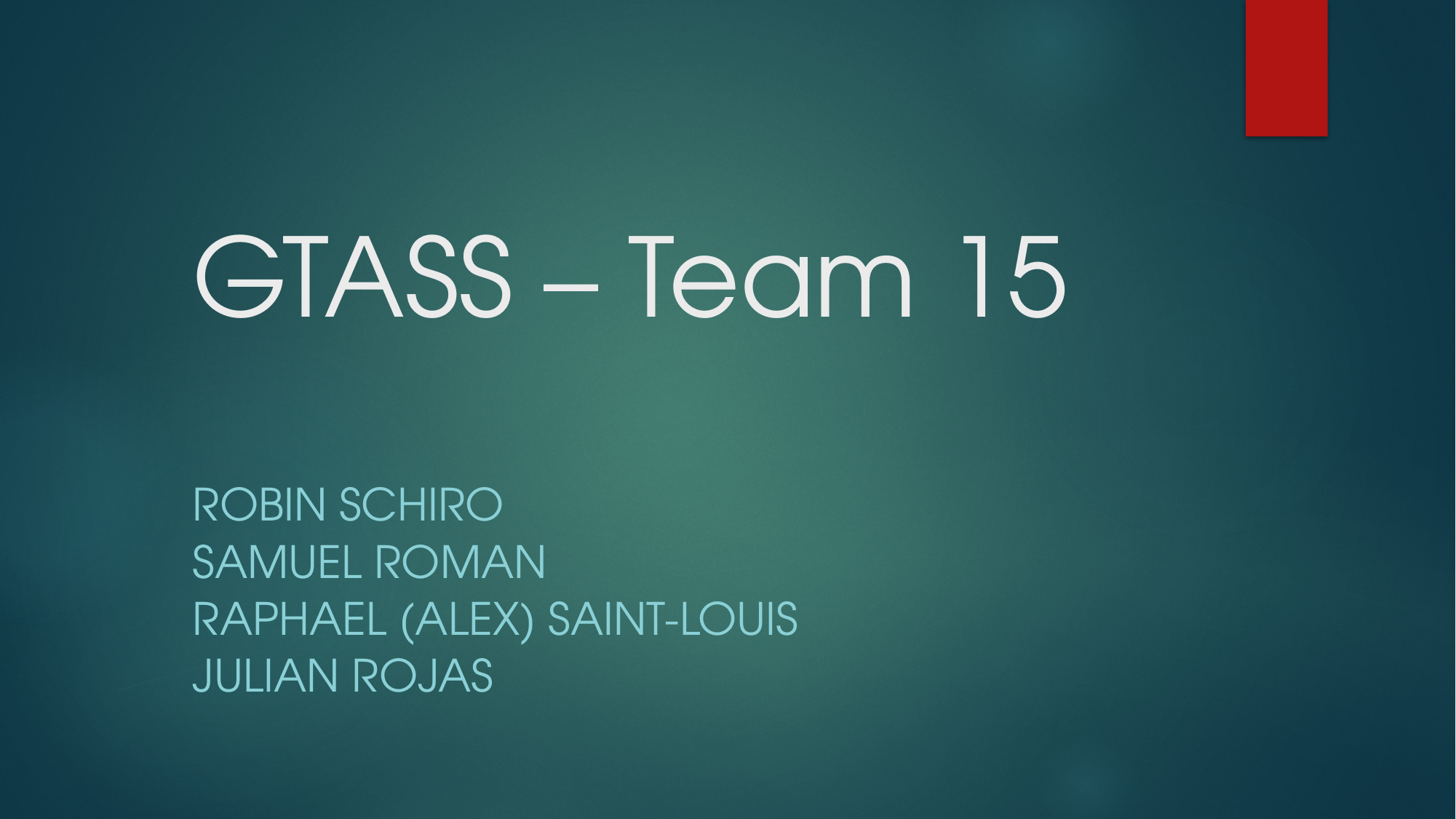

# GTASS – Team 15
Robin Schiro
Samuel Roman
Raphael (Alex) Saint-Louis
Julian Rojas